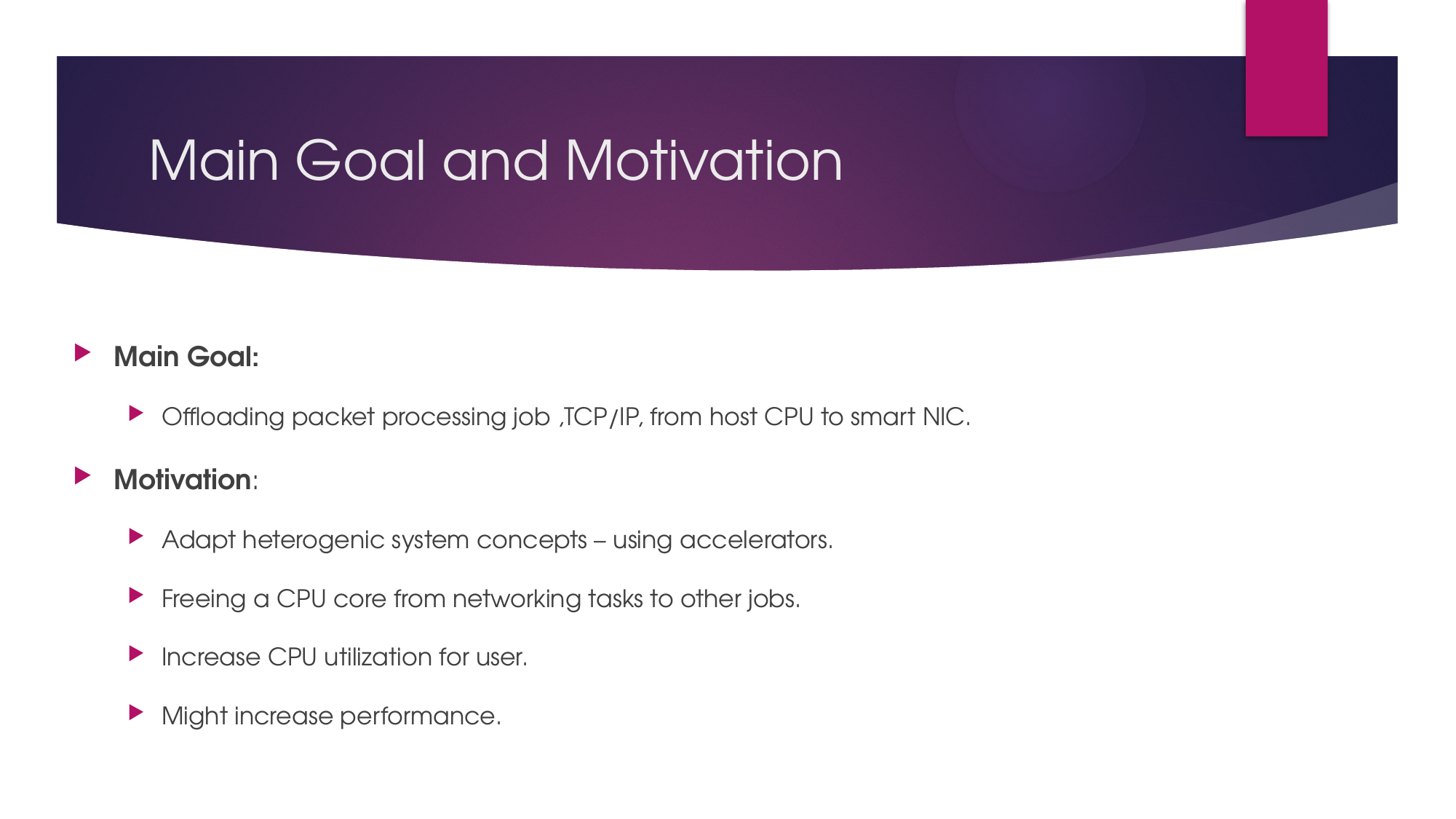

# Main Goal and Motivation
Main Goal:
Offloading packet processing job ,TCP/IP, from host CPU to smart NIC.
Motivation:
Adapt heterogenic system concepts – using accelerators.
Freeing a CPU core from networking tasks to other jobs.
Increase CPU utilization for user.
Might increase performance.